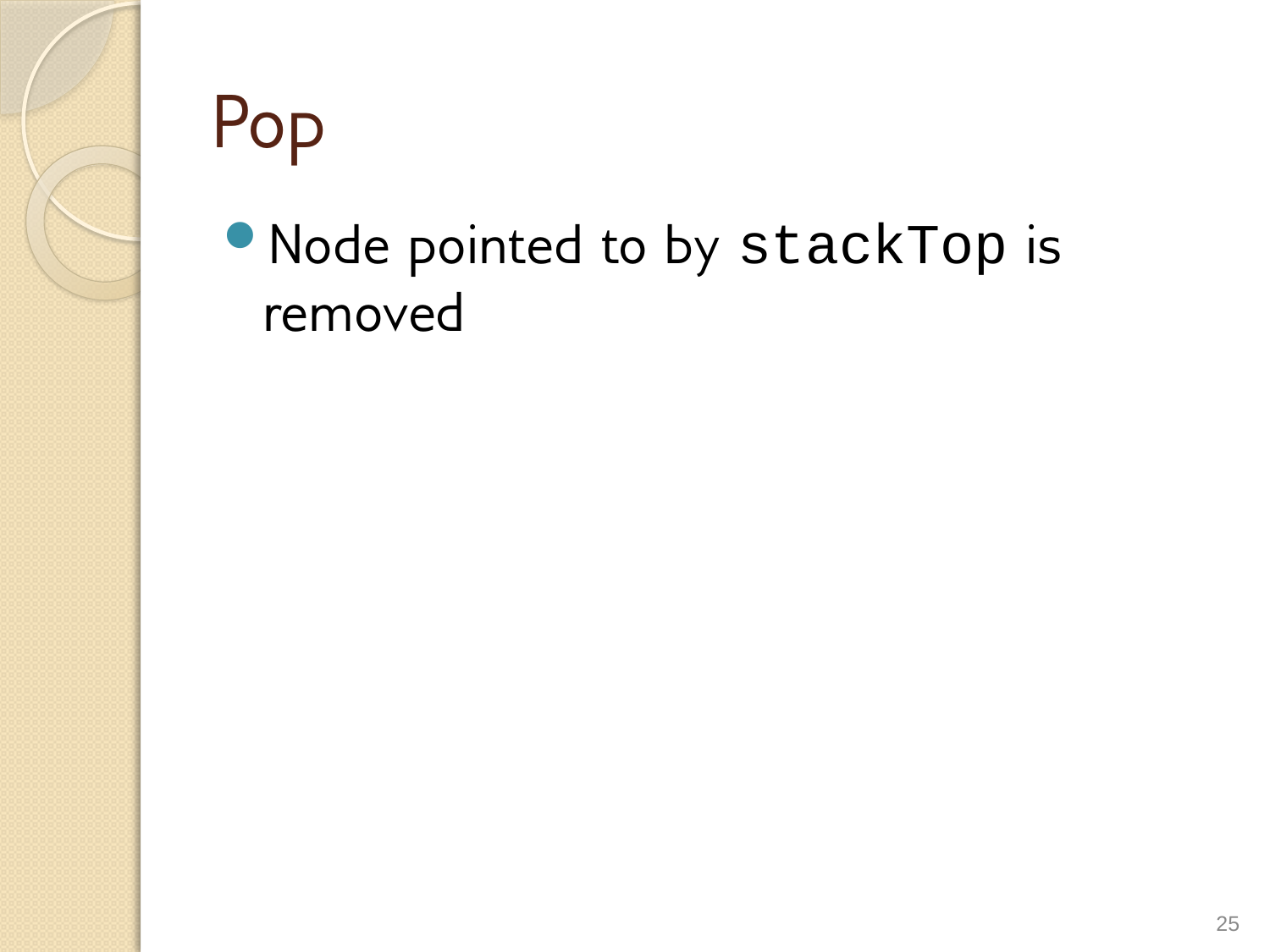

# Pop
Node pointed to by stackTop is removed
25